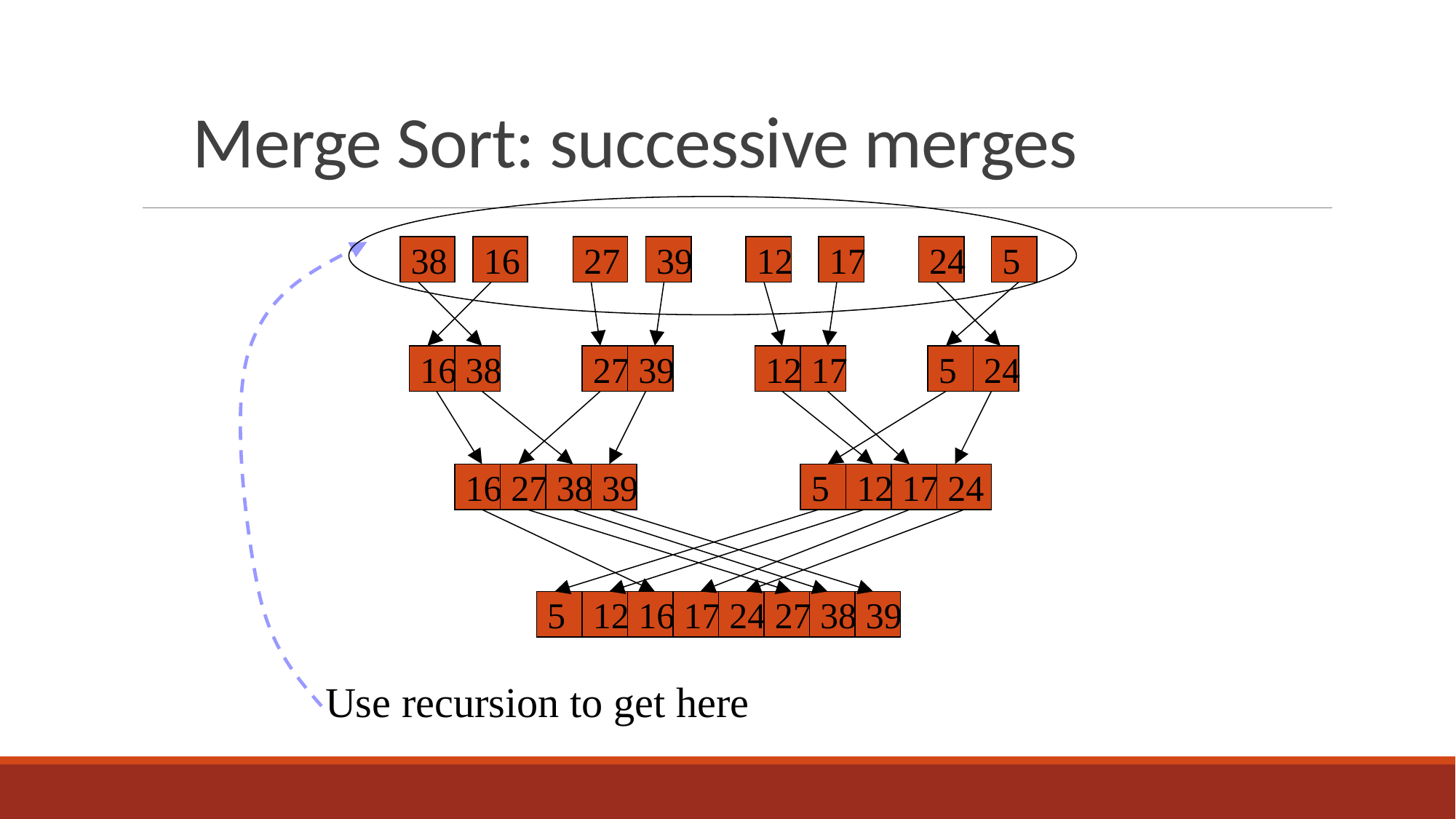

# Merge Sort: successive merges

Use recursion to get here
38
16
27
39
12
17
24
5

16

38

27

39

12

17

5

24

16

38

27

39

12

5

17

24

16

27
38
39

5

12

17

24